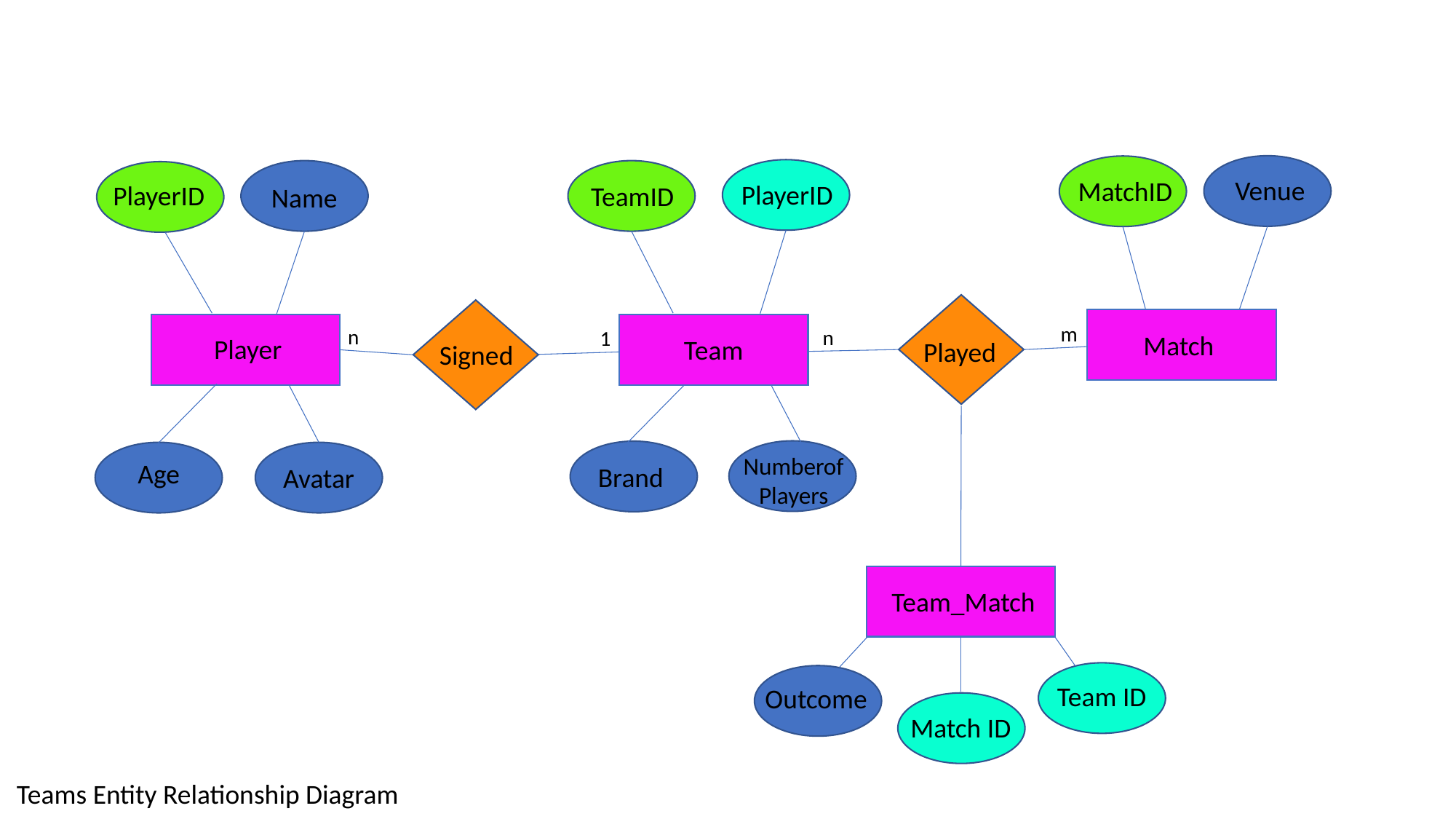

Venue

MatchID

PlayerID

Name

TeamID

PlayerID

Played

Signed

Match

Player

Team
m
n
n
1

Numberof
Players

Brand

Age

Avatar

Team_Match

Team ID

Outcome

Match ID
Teams Entity Relationship Diagram